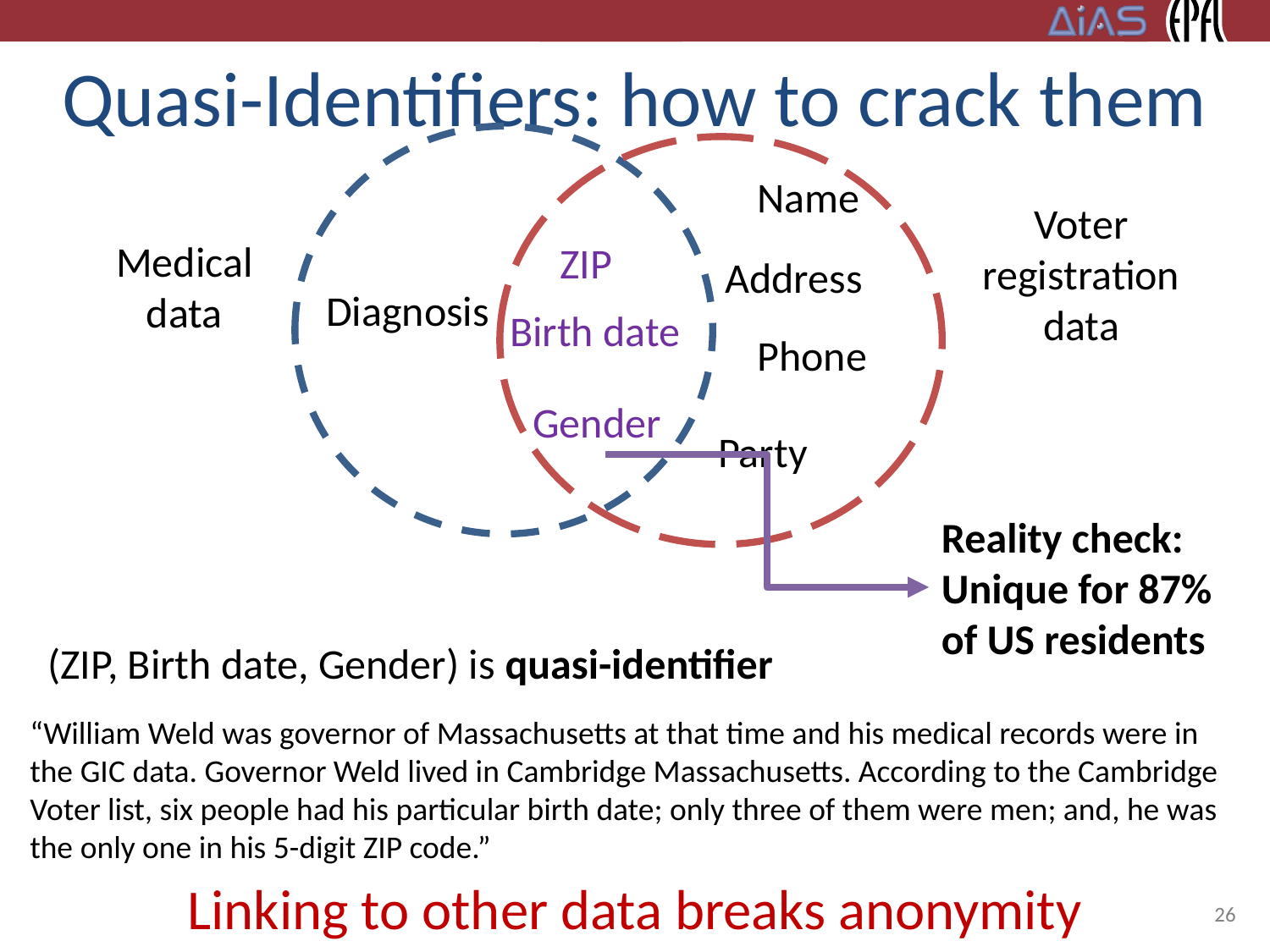

# Quasi-Identifiers: how to crack them

Name
Voter registration data
Medical
data
ZIP
Address
Diagnosis
Birth date
Phone
Gender
Party
Reality check:
Unique for 87% of US residents
(ZIP, Birth date, Gender) is quasi-identifier
“William Weld was governor of Massachusetts at that time and his medical records were in the GIC data. Governor Weld lived in Cambridge Massachusetts. According to the Cambridge Voter list, six people had his particular birth date; only three of them were men; and, he was the only one in his 5-digit ZIP code.”
Linking to other data breaks anonymity
26